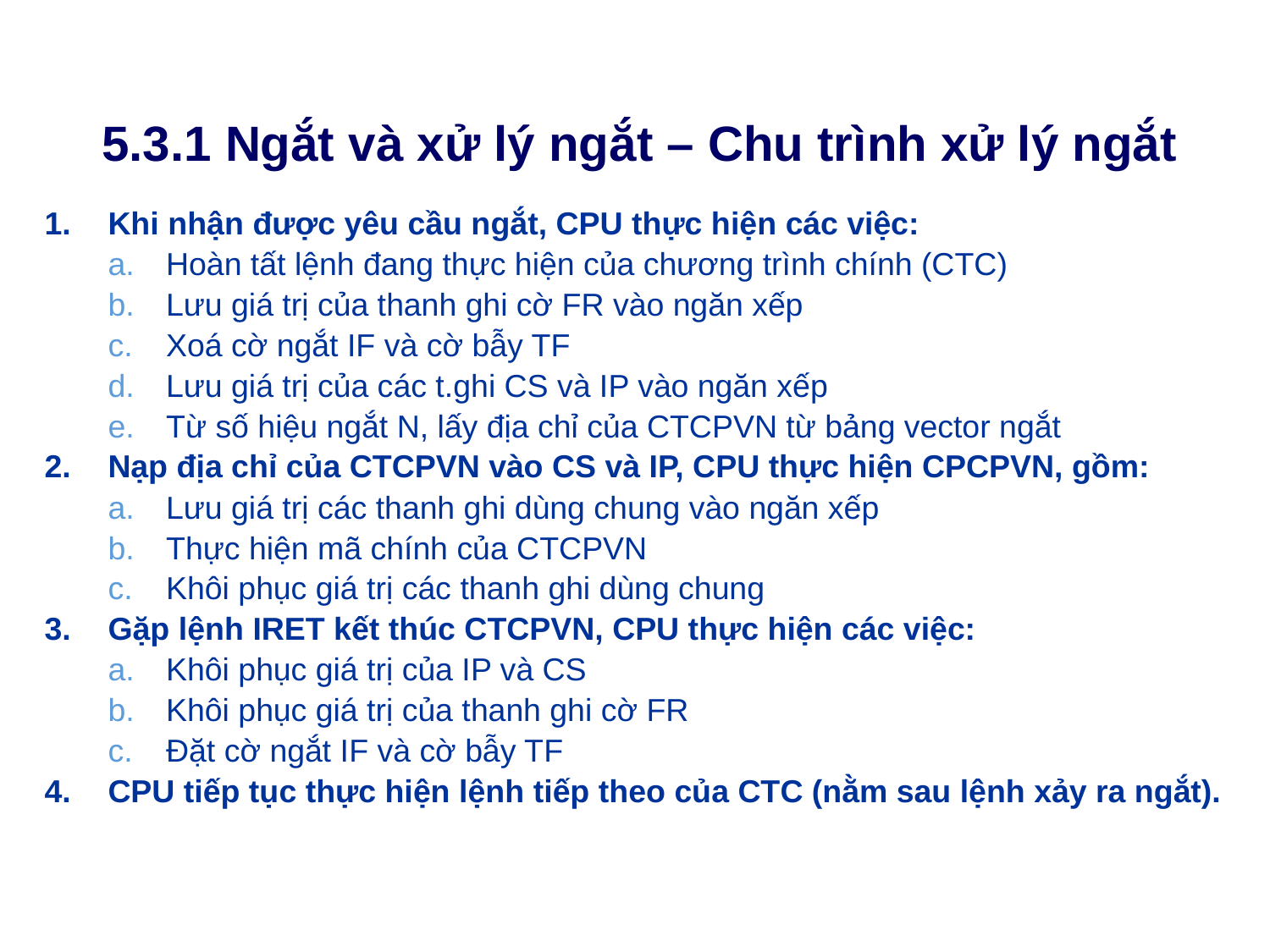

# 5.3.1 Ngắt và xử lý ngắt – Chu trình xử lý ngắt
Khi nhận được yêu cầu ngắt, CPU thực hiện các việc:
Hoàn tất lệnh đang thực hiện của chương trình chính (CTC)
Lưu giá trị của thanh ghi cờ FR vào ngăn xếp
Xoá cờ ngắt IF và cờ bẫy TF
Lưu giá trị của các t.ghi CS và IP vào ngăn xếp
Từ số hiệu ngắt N, lấy địa chỉ của CTCPVN từ bảng vector ngắt
Nạp địa chỉ của CTCPVN vào CS và IP, CPU thực hiện CPCPVN, gồm:
Lưu giá trị các thanh ghi dùng chung vào ngăn xếp
Thực hiện mã chính của CTCPVN
Khôi phục giá trị các thanh ghi dùng chung
Gặp lệnh IRET kết thúc CTCPVN, CPU thực hiện các việc:
Khôi phục giá trị của IP và CS
Khôi phục giá trị của thanh ghi cờ FR
Đặt cờ ngắt IF và cờ bẫy TF
CPU tiếp tục thực hiện lệnh tiếp theo của CTC (nằm sau lệnh xảy ra ngắt).